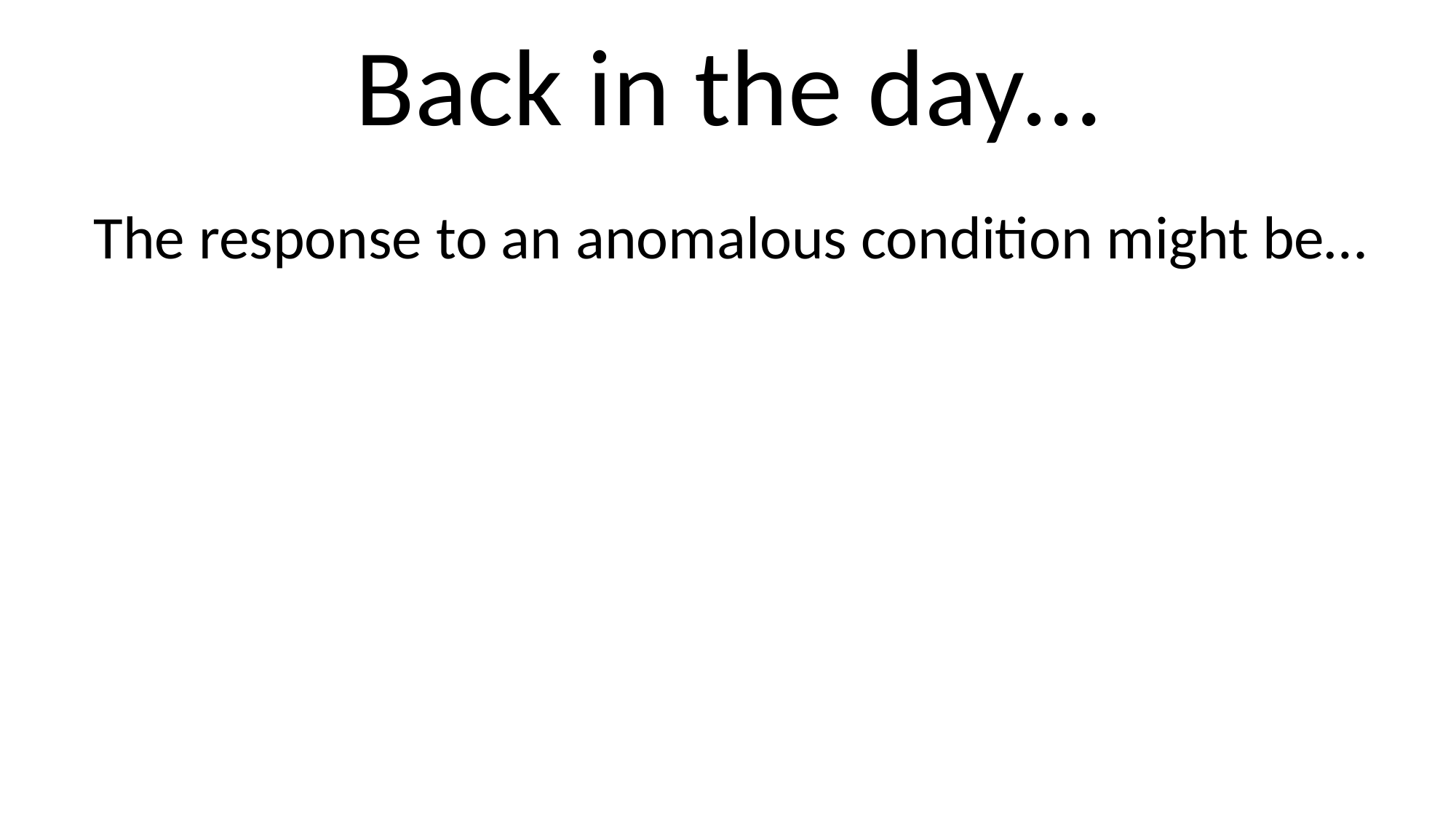

# Back in the day…
The response to an anomalous condition might be…